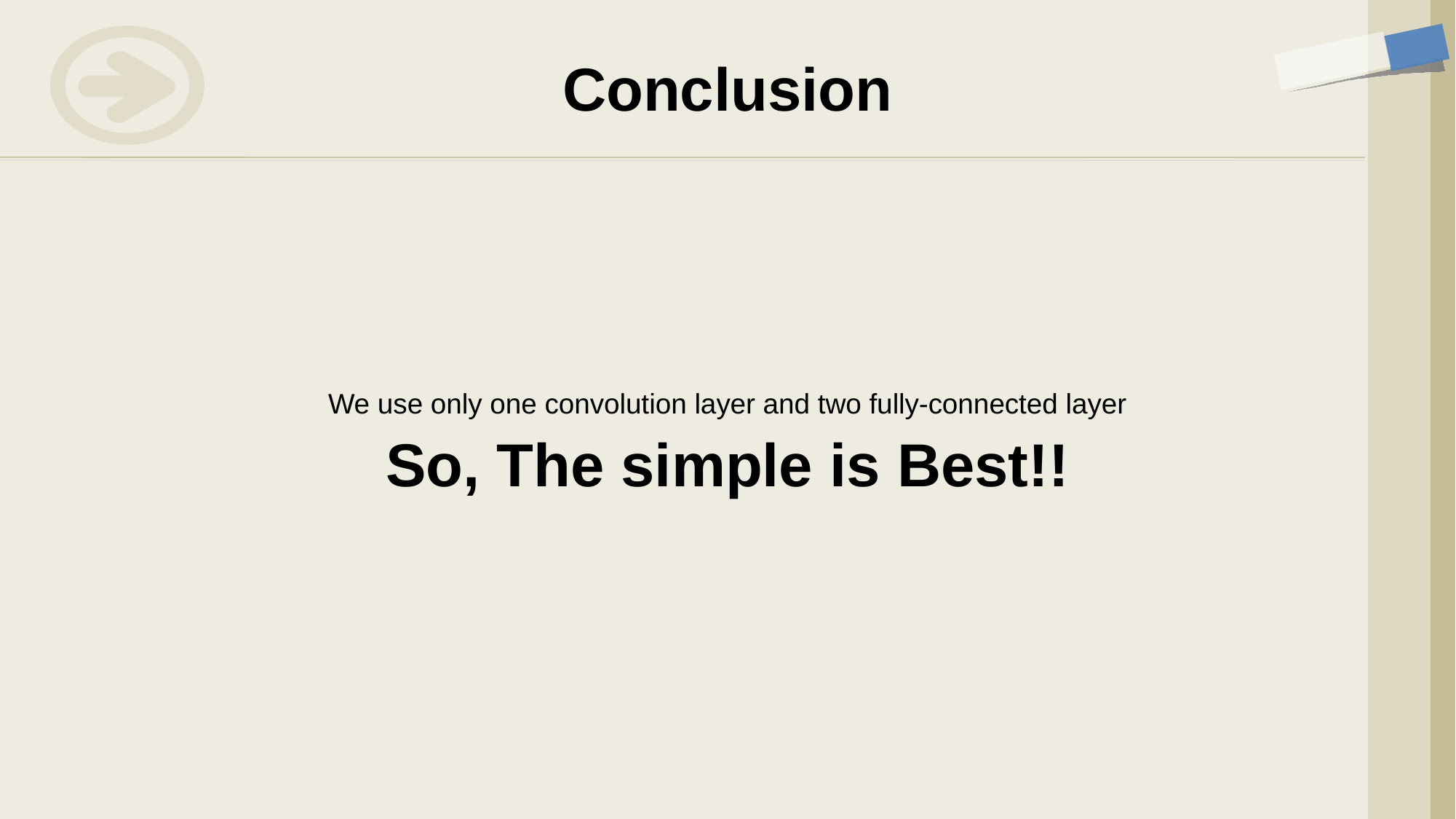

# Conclusion
We use only one convolution layer and two fully-connected layer
So, The simple is Best!!